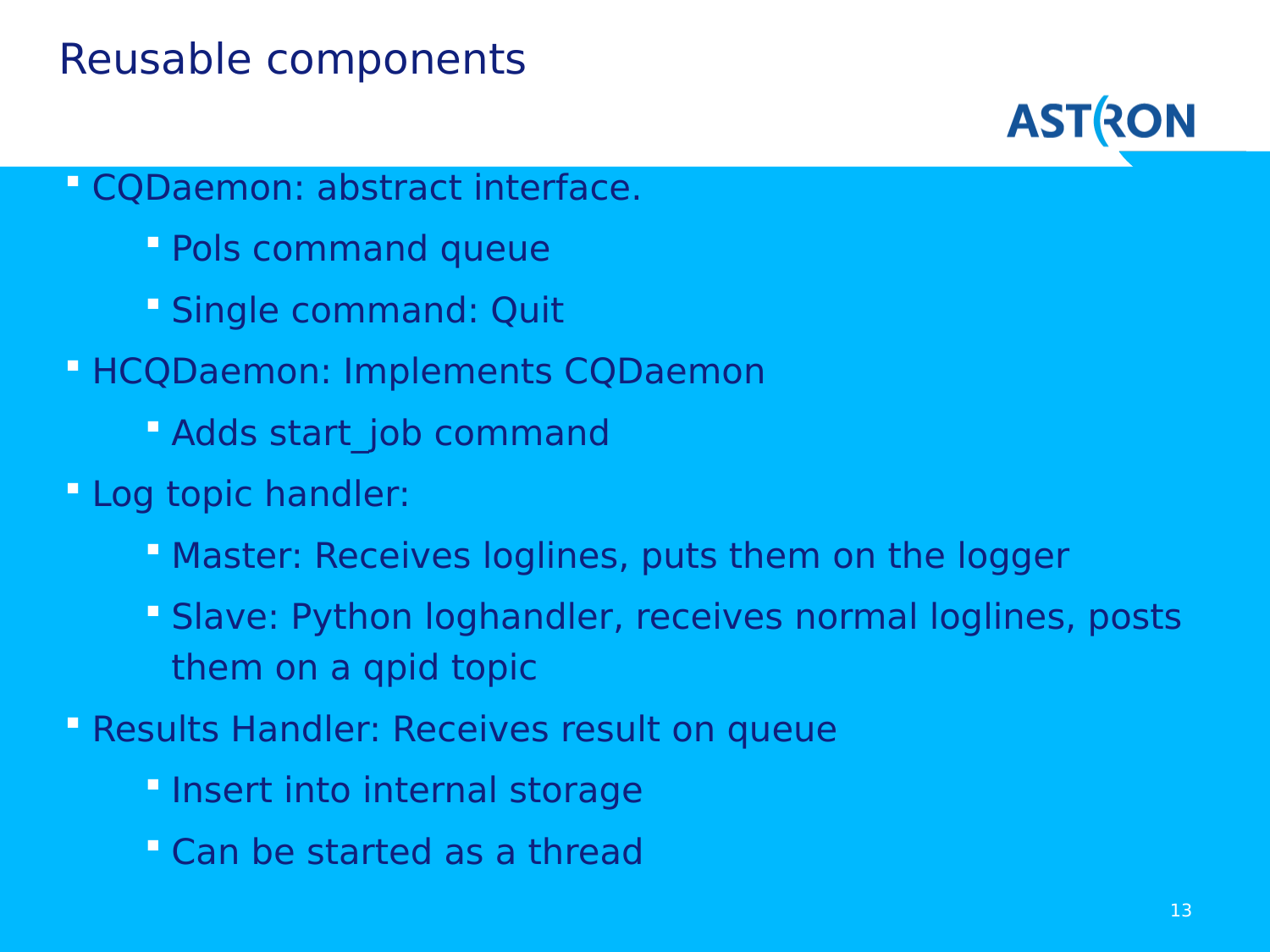

# Reusable components
CQDaemon: abstract interface.
Pols command queue
Single command: Quit
HCQDaemon: Implements CQDaemon
Adds start_job command
Log topic handler:
Master: Receives loglines, puts them on the logger
Slave: Python loghandler, receives normal loglines, posts them on a qpid topic
Results Handler: Receives result on queue
Insert into internal storage
Can be started as a thread

13